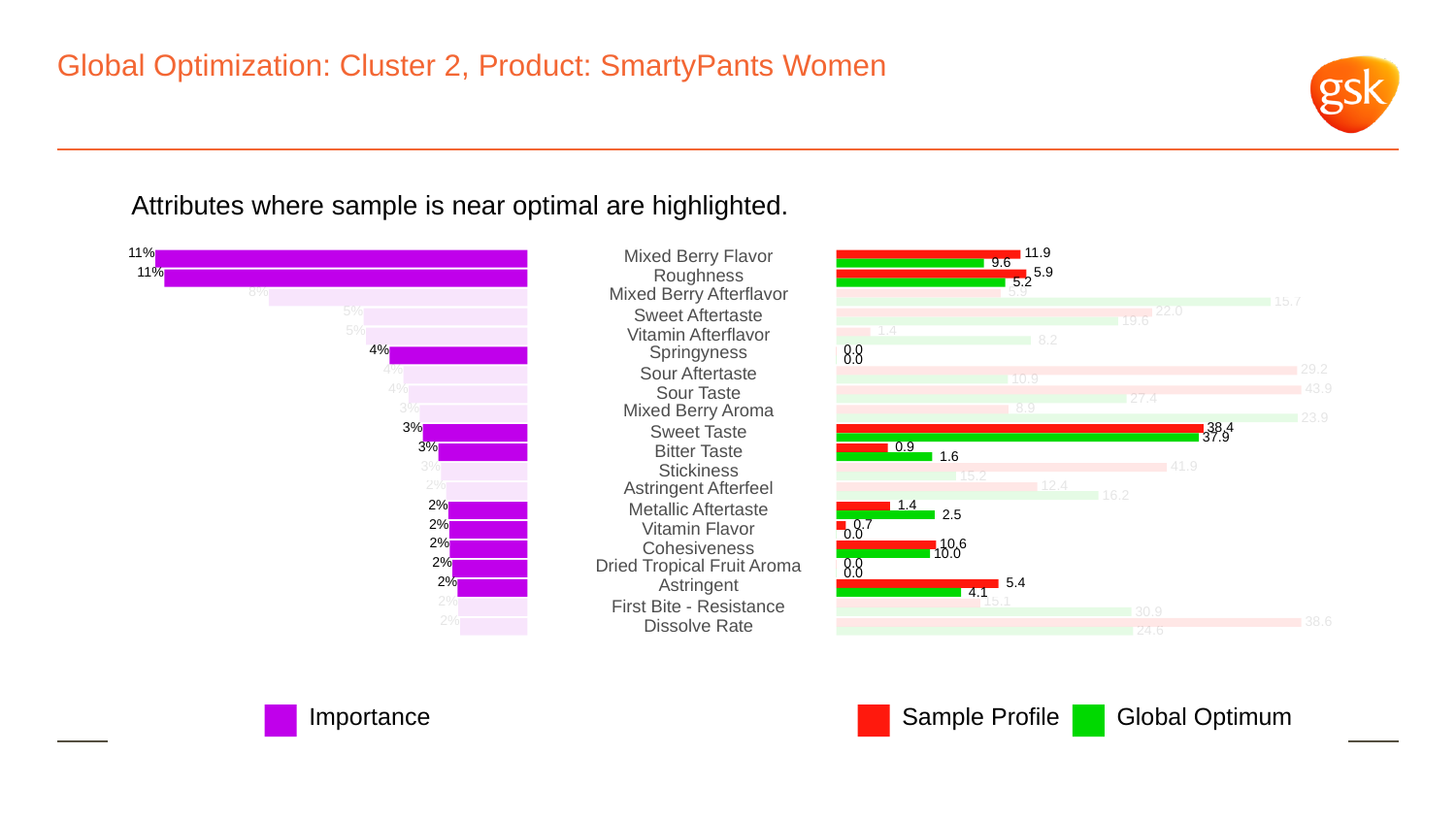

# Global Optimization: Cluster 2, Product: SmartyPants Women

Attributes where sample is near optimal are highlighted.

11%
Mixed Berry Flavor
 11.9

  9.6

11%
Roughness
  5.9

  5.2

8%
Mixed Berry Afterflavor
  5.9

 15.7

5%
 22.0

Sweet Aftertaste
 19.6

5%
  1.4

Vitamin Afterflavor
  8.2

4%
Springyness
  0.0

  0.0

4%
 29.2

Sour Aftertaste
 10.9

4%
 43.9

Sour Taste
 27.4

3%
Mixed Berry Aroma
  8.9

 23.9

3%
 38.4

Sweet Taste
 37.9

3%
  0.9

Bitter Taste
  1.6

3%
 41.9

Stickiness
 15.2

2%
Astringent Afterfeel
 12.4

 16.2

2%
  1.4

Metallic Aftertaste
  2.5

2%
  0.7

Vitamin Flavor
  0.0

2%
 10.6

Cohesiveness
 10.0

2%
  0.0
Dried Tropical Fruit Aroma

  0.0

2%
Astringent
  5.4

  4.1

2%
 15.1

First Bite - Resistance
 30.9

2%
 38.6

Dissolve Rate
 24.6

Global Optimum
Sample Profile
Importance